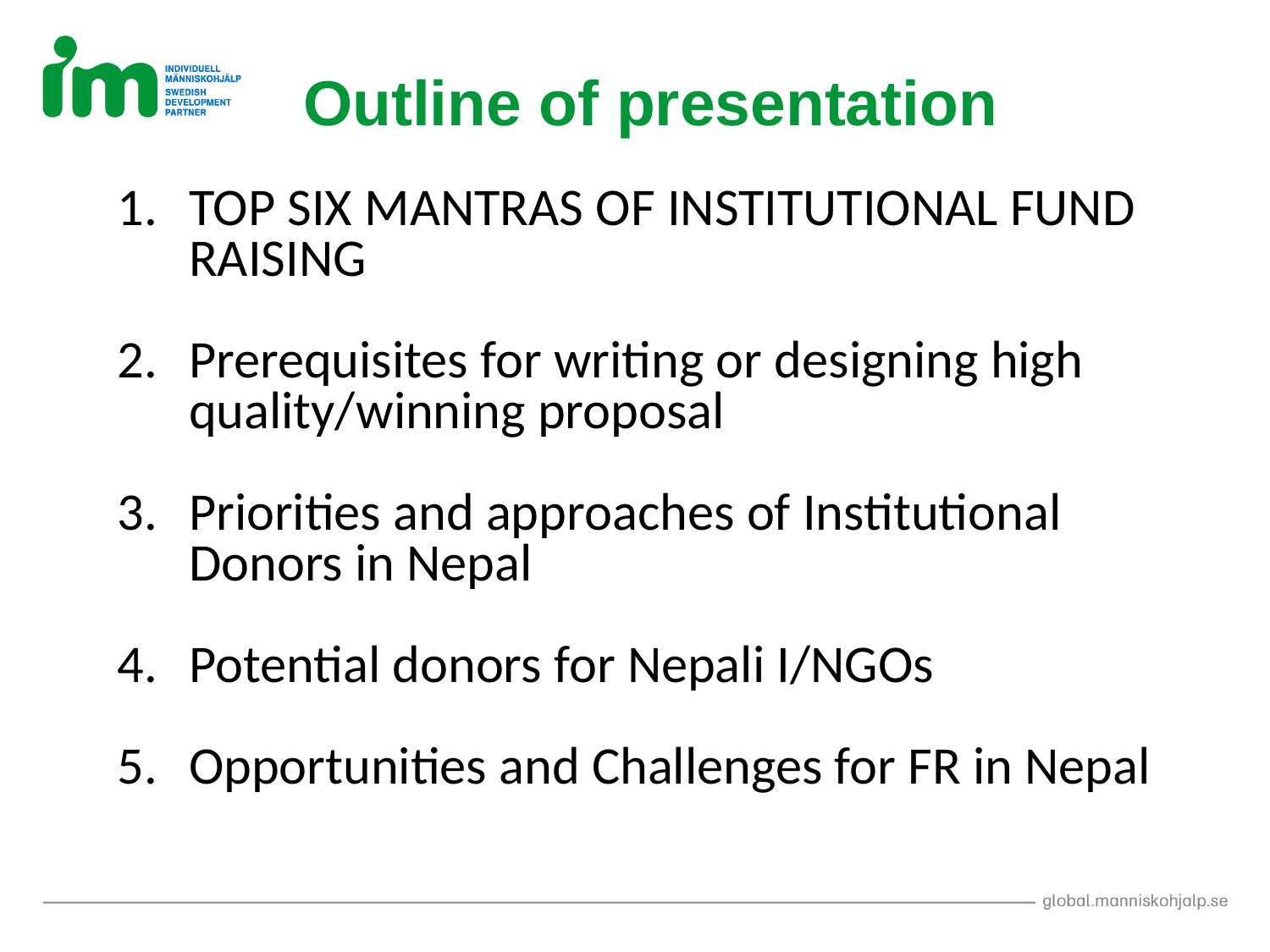

# Outline of presentation
TOP SIX MANTRAS OF INSTITUTIONAL FUND RAISING

Prerequisites for writing or designing high quality/winning proposal

Priorities and approaches of Institutional Donors in Nepal

Potential donors for Nepali I/NGOs

Opportunities and Challenges for FR in Nepal